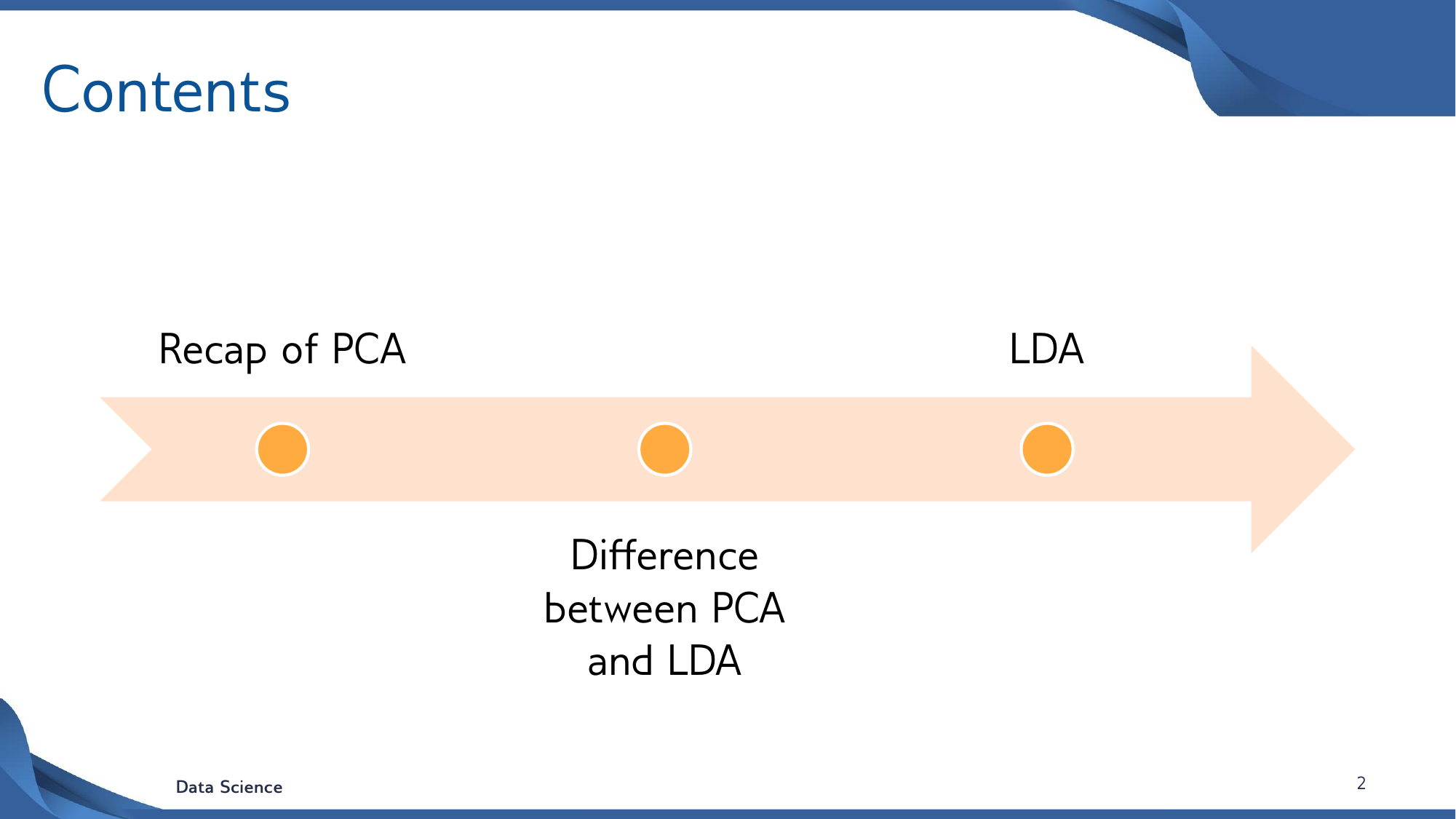

# Contents
Recap of PCA
Difference between PCA and LDA
LDA